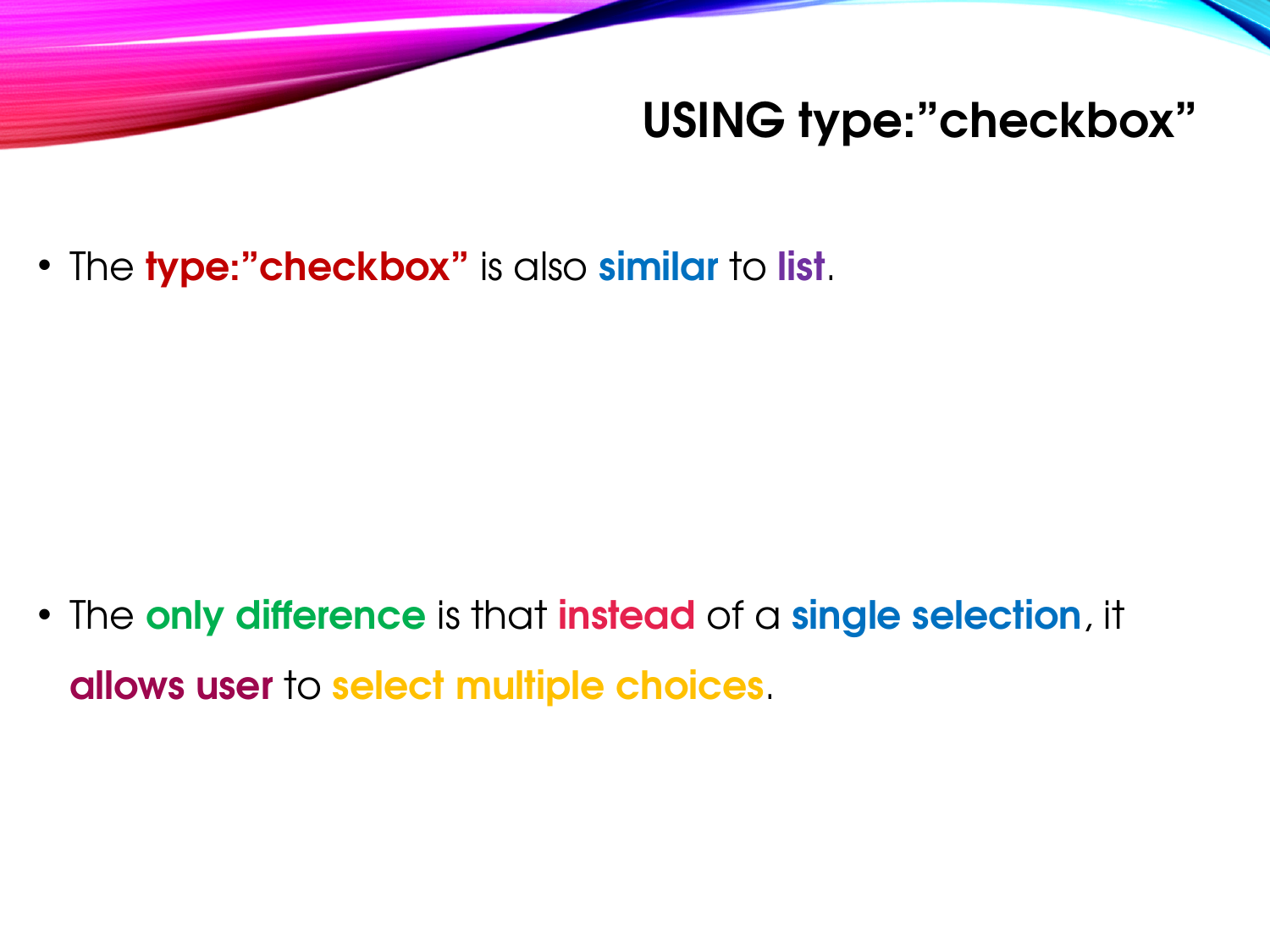

# Using type:”checkbox”
The type:”checkbox” is also similar to list.

The only difference is that instead of a single selection, it allows user to select multiple choices.